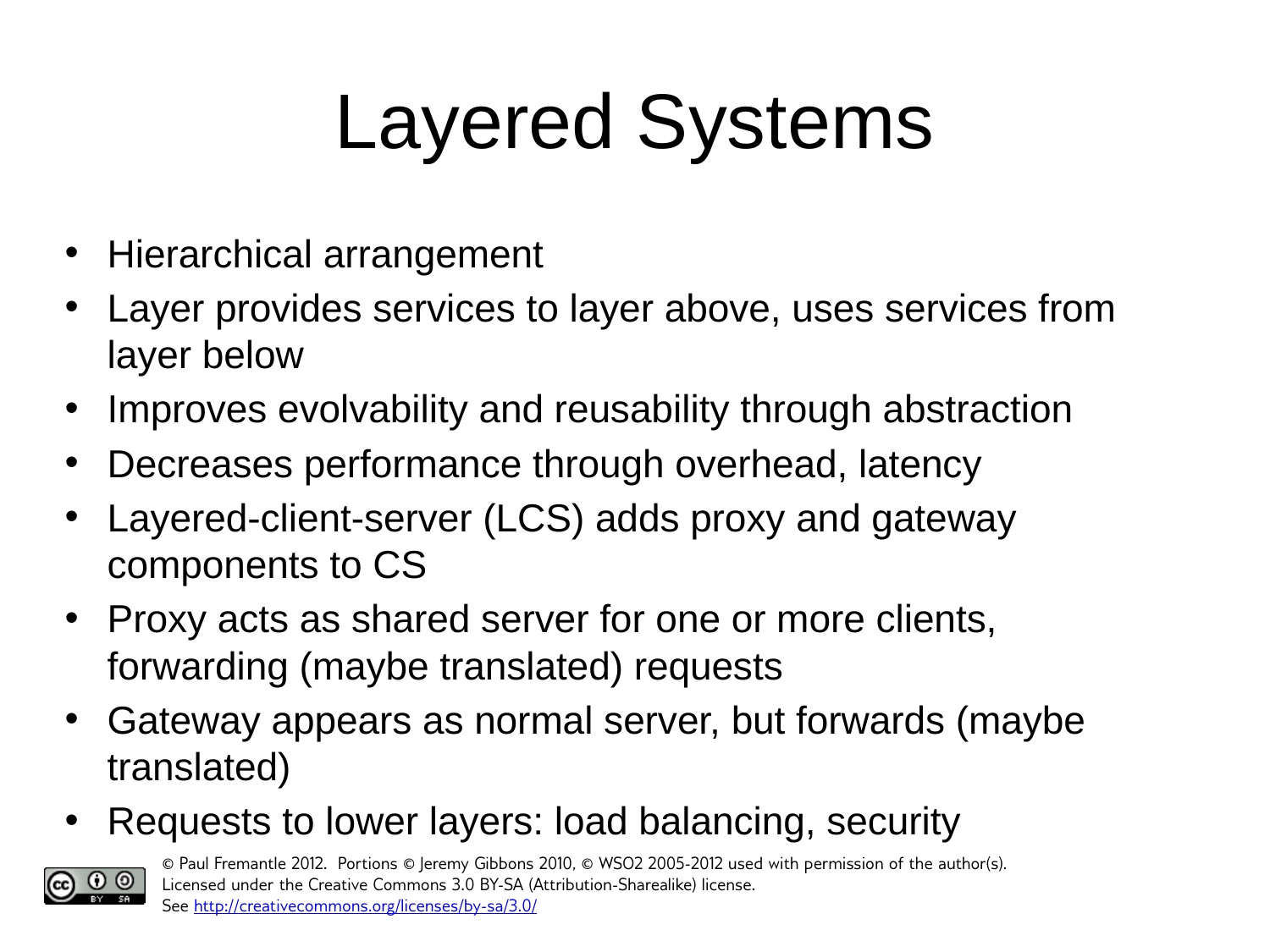

# Layered Systems
Hierarchical arrangement
Layer provides services to layer above, uses services from layer below
Improves evolvability and reusability through abstraction
Decreases performance through overhead, latency
Layered-client-server (LCS) adds proxy and gateway components to CS
Proxy acts as shared server for one or more clients, forwarding (maybe translated) requests
Gateway appears as normal server, but forwards (maybe translated)
Requests to lower layers: load balancing, security